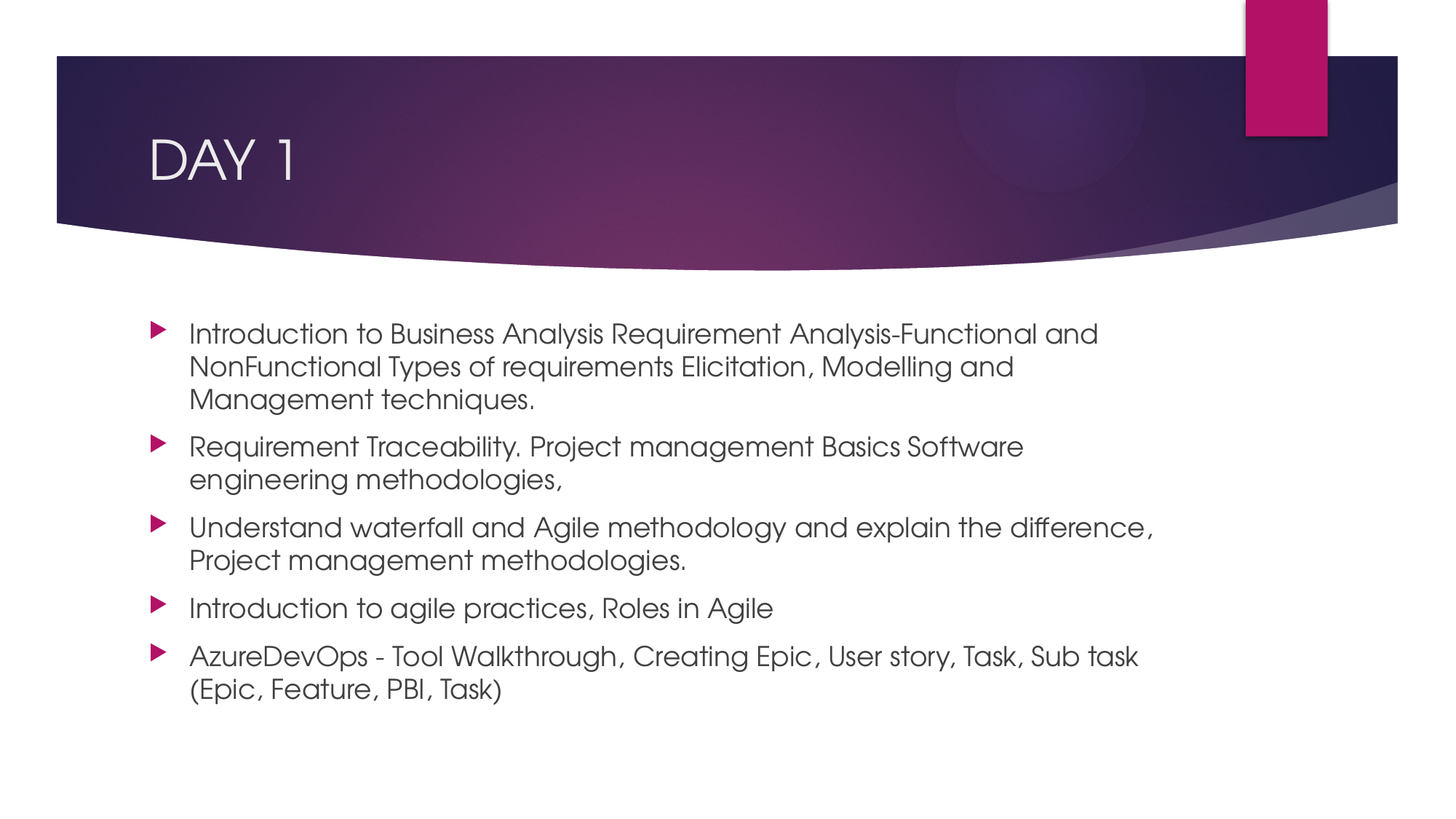

# DAY 1
Introduction to Business Analysis Requirement Analysis-Functional and NonFunctional Types of requirements Elicitation, Modelling and Management techniques.
Requirement Traceability. Project management Basics Software engineering methodologies,
Understand waterfall and Agile methodology and explain the difference, Project management methodologies.
Introduction to agile practices, Roles in Agile
AzureDevOps - Tool Walkthrough, Creating Epic, User story, Task, Sub task (Epic, Feature, PBI, Task)